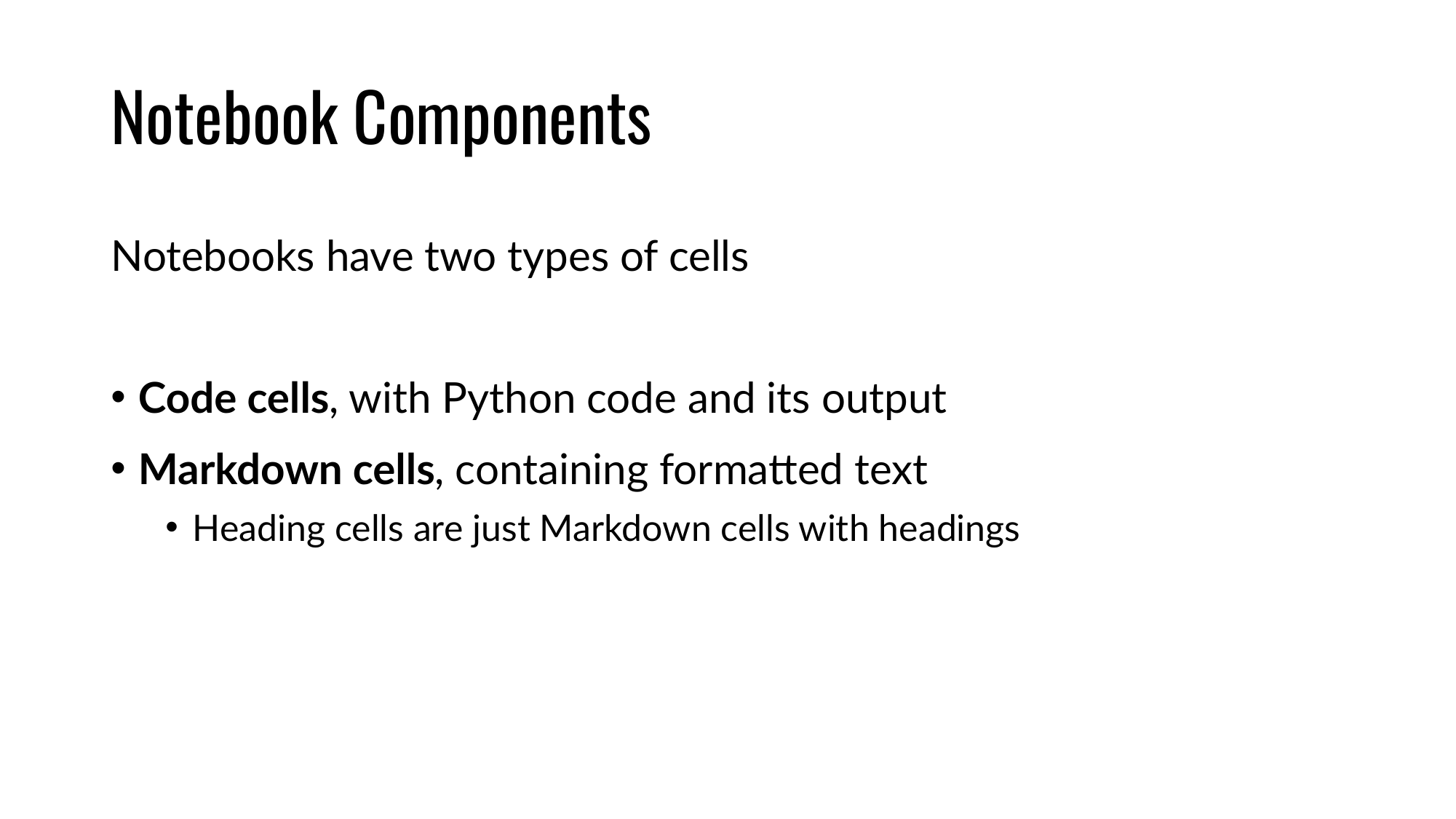

# Notebook Components
Notebooks have two types of cells

Code cells, with Python code and its output
Markdown cells, containing formatted text
Heading cells are just Markdown cells with headings